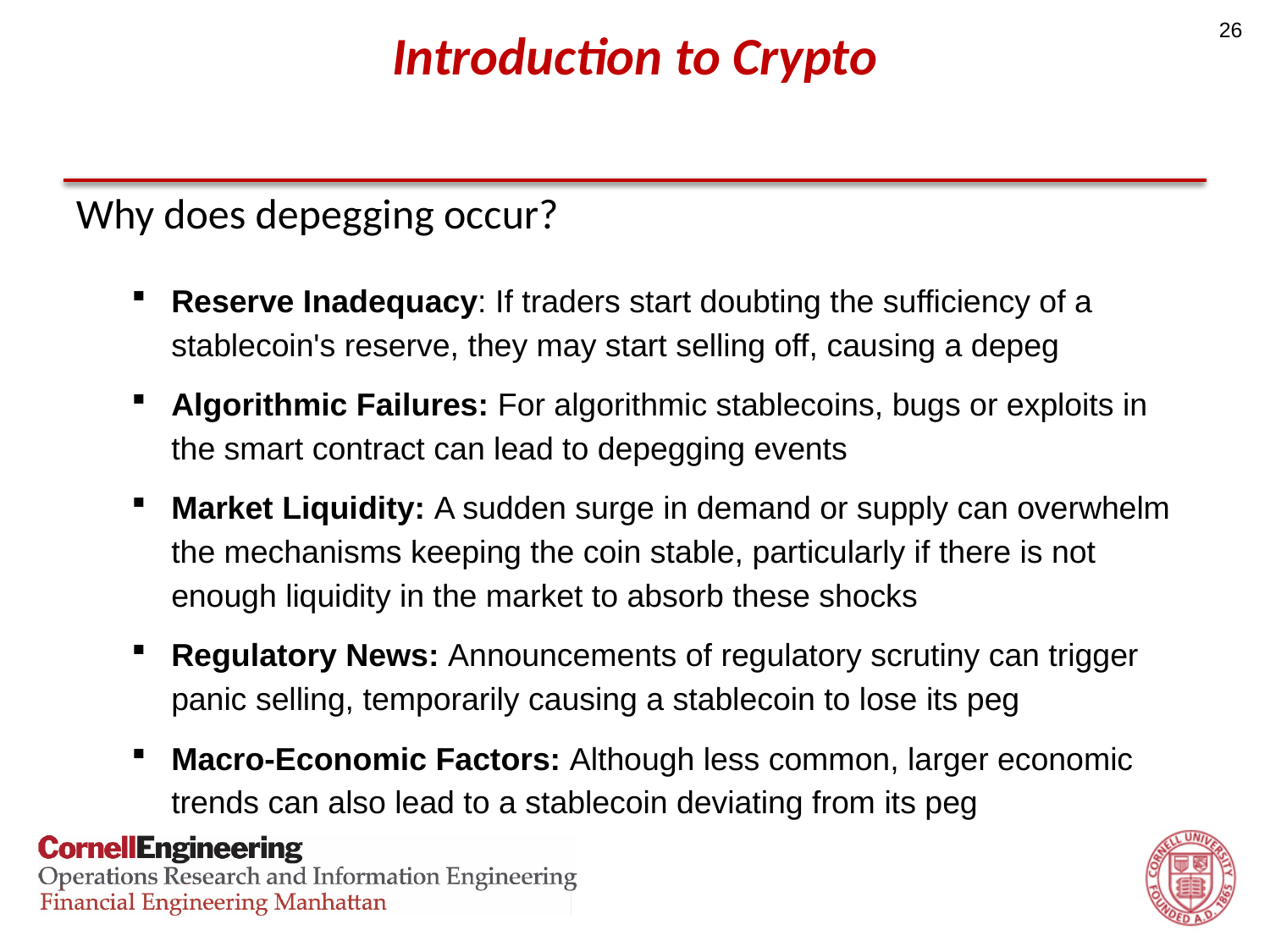

26
# Introduction to Crypto
Why does depegging occur?

Reserve Inadequacy: If traders start doubting the sufficiency of a stablecoin's reserve, they may start selling off, causing a depeg
Algorithmic Failures: For algorithmic stablecoins, bugs or exploits in the smart contract can lead to depegging events
Market Liquidity: A sudden surge in demand or supply can overwhelm the mechanisms keeping the coin stable, particularly if there is not enough liquidity in the market to absorb these shocks
Regulatory News: Announcements of regulatory scrutiny can trigger panic selling, temporarily causing a stablecoin to lose its peg
Macro-Economic Factors: Although less common, larger economic trends can also lead to a stablecoin deviating from its peg